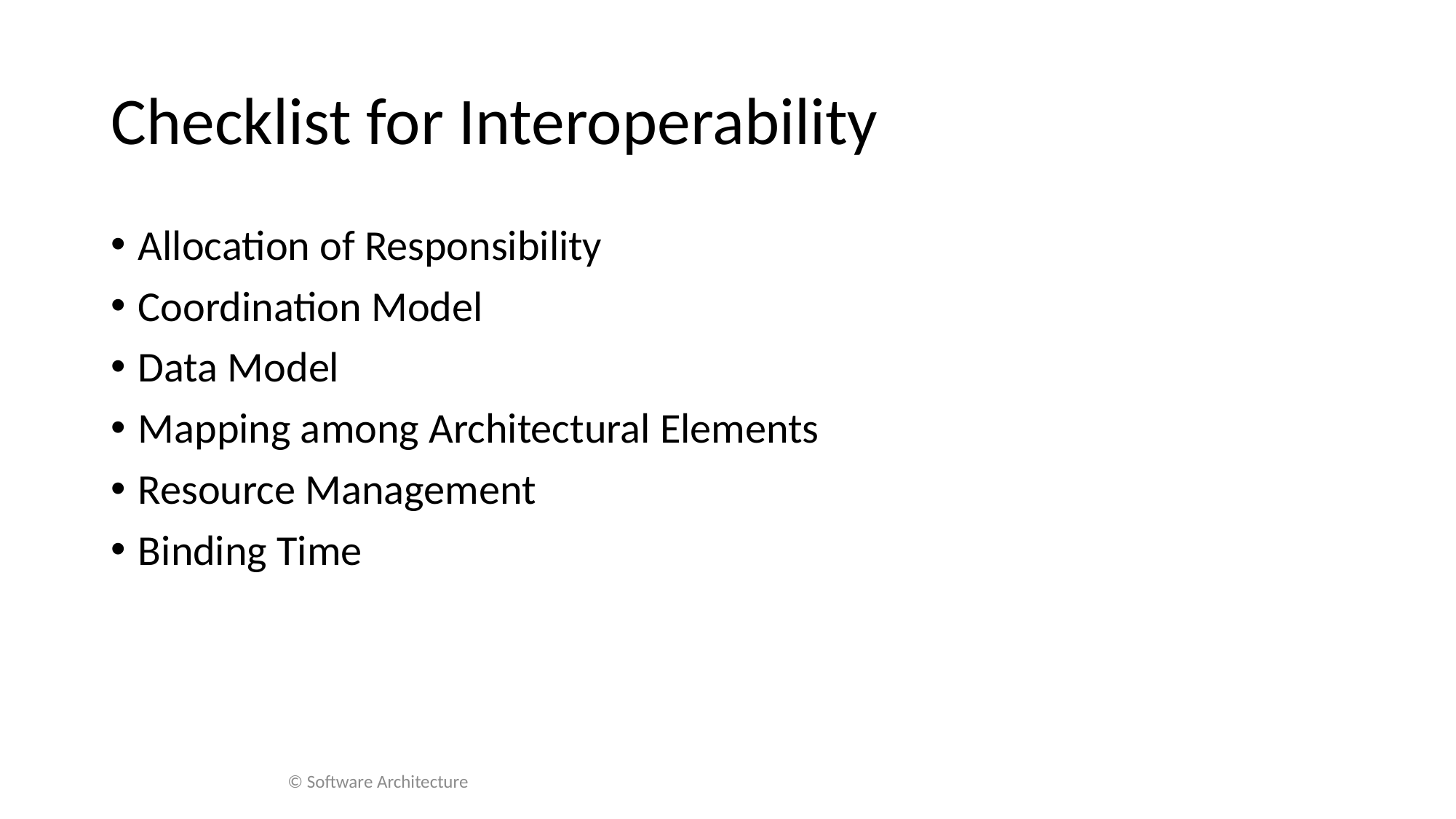

# Checklist for Interoperability
Allocation of Responsibility
Coordination Model
Data Model
Mapping among Architectural Elements
Resource Management
Binding Time

© Software Architecture